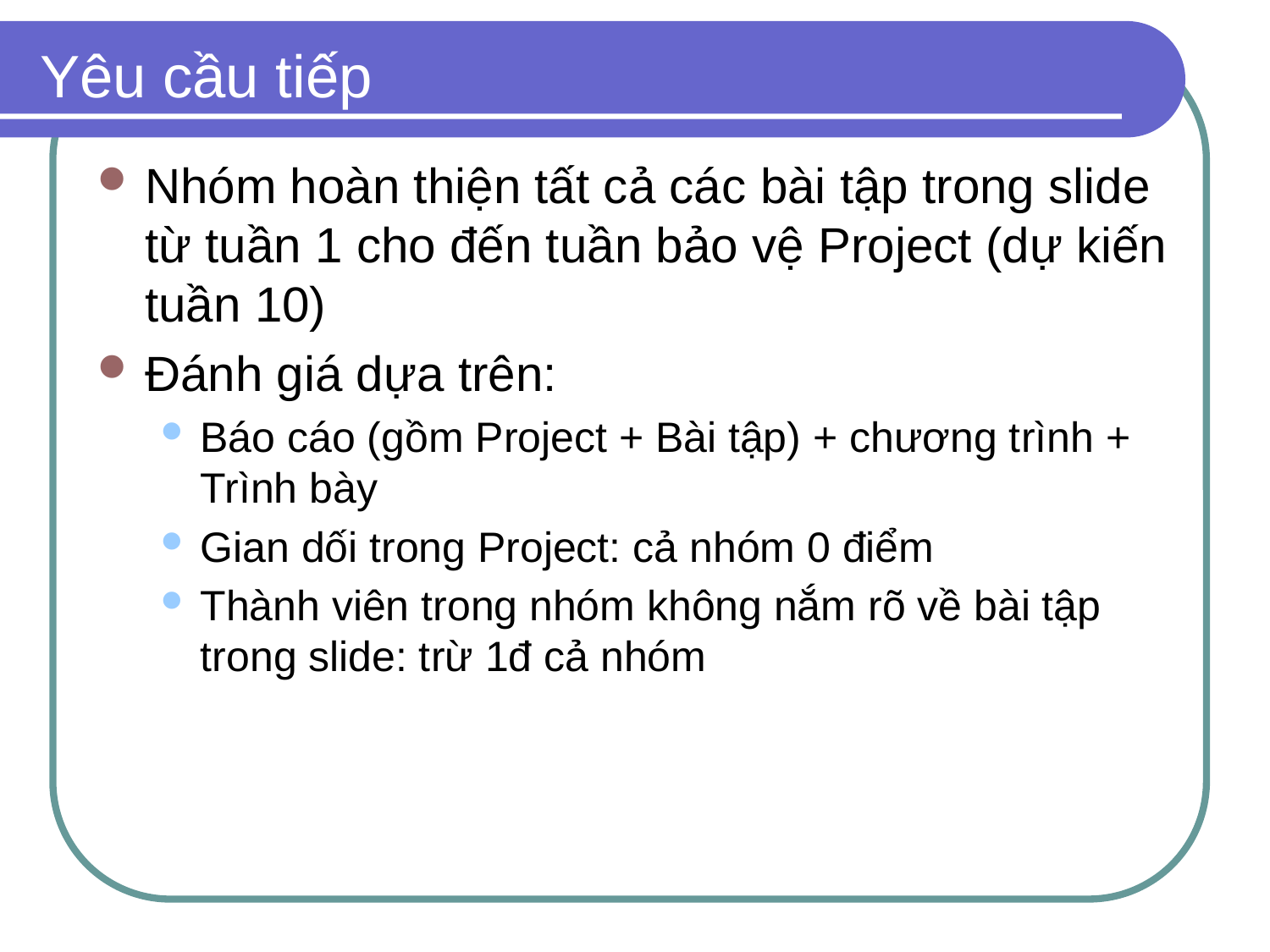

# Yêu cầu tiếp
Nhóm hoàn thiện tất cả các bài tập trong slide từ tuần 1 cho đến tuần bảo vệ Project (dự kiến tuần 10)
Đánh giá dựa trên:
Báo cáo (gồm Project + Bài tập) + chương trình + Trình bày
Gian dối trong Project: cả nhóm 0 điểm
Thành viên trong nhóm không nắm rõ về bài tập trong slide: trừ 1đ cả nhóm